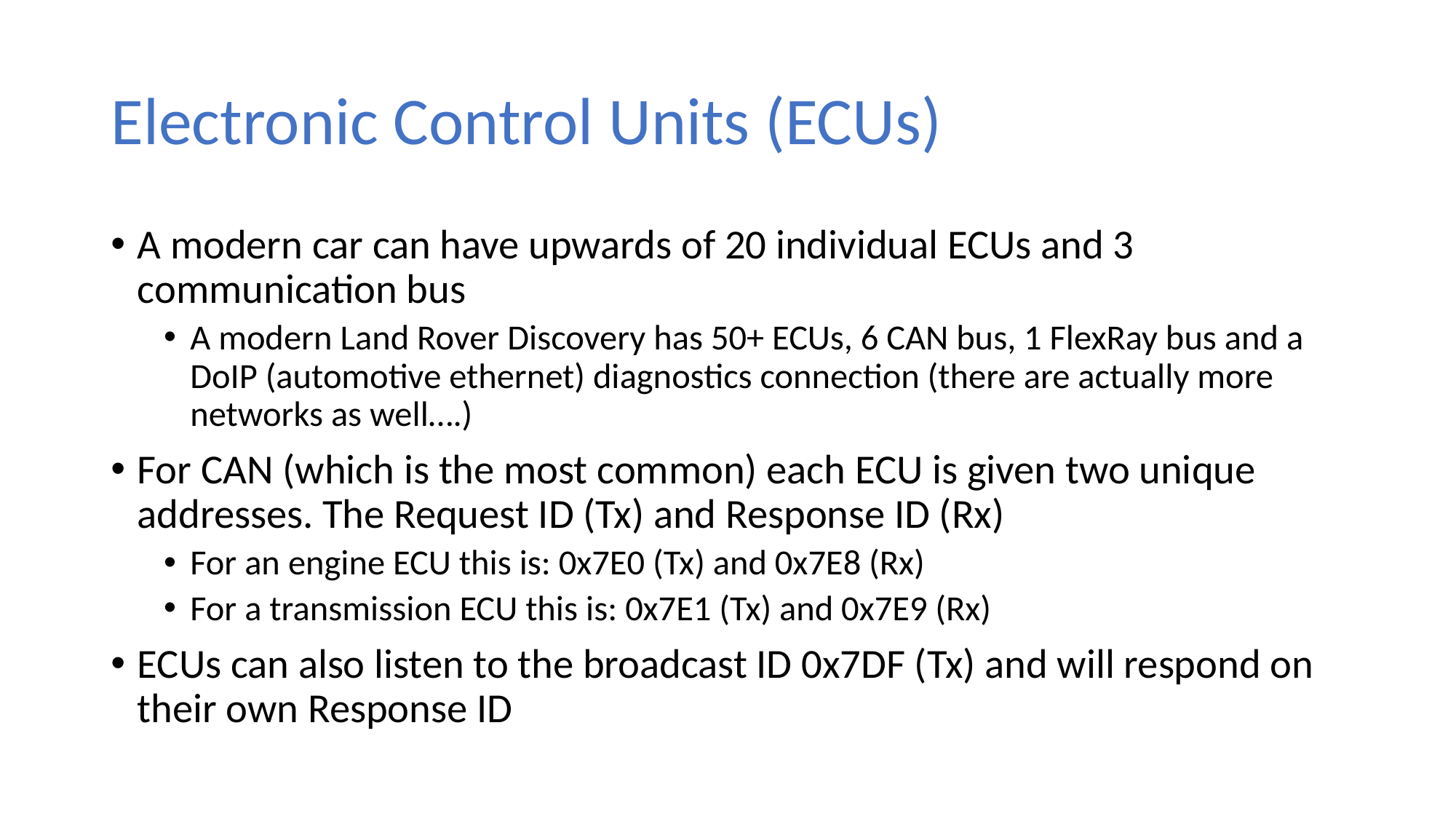

# Electronic Control Units (ECUs)
A modern car can have upwards of 20 individual ECUs and 3 communication bus
A modern Land Rover Discovery has 50+ ECUs, 6 CAN bus, 1 FlexRay bus and a DoIP (automotive ethernet) diagnostics connection (there are actually more networks as well….)
For CAN (which is the most common) each ECU is given two unique addresses. The Request ID (Tx) and Response ID (Rx)
For an engine ECU this is: 0x7E0 (Tx) and 0x7E8 (Rx)
For a transmission ECU this is: 0x7E1 (Tx) and 0x7E9 (Rx)
ECUs can also listen to the broadcast ID 0x7DF (Tx) and will respond on their own Response ID